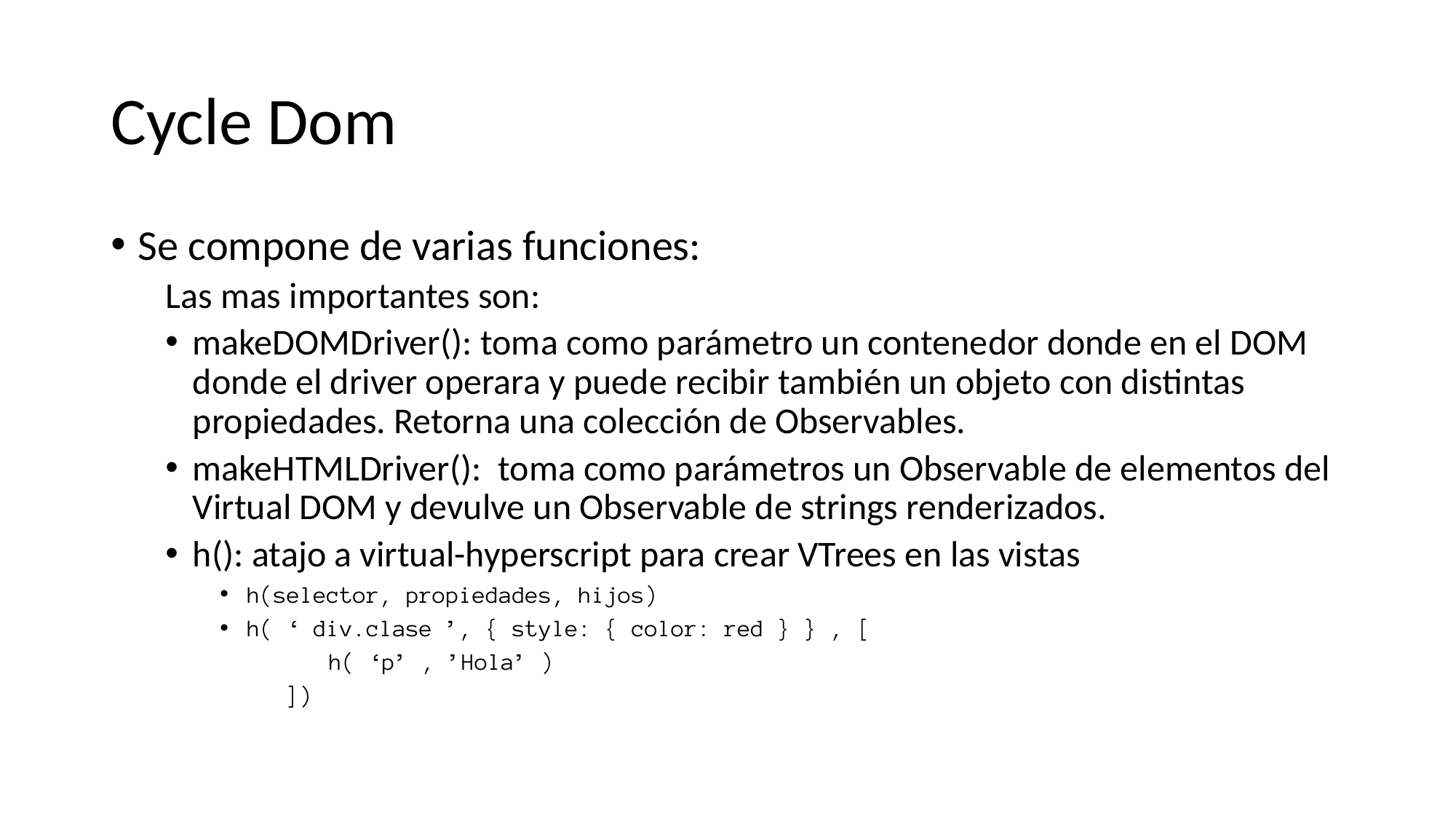

# Cycle Dom
Se compone de varias funciones:
Las mas importantes son:
makeDOMDriver(): toma como parámetro un contenedor donde en el DOM donde el driver operara y puede recibir también un objeto con distintas propiedades. Retorna una colección de Observables.
makeHTMLDriver():  toma como parámetros un Observable de elementos del Virtual DOM y devulve un Observable de strings renderizados.
h(): atajo a virtual-hyperscript para crear VTrees en las vistas
h(selector, propiedades, hijos)
h( ‘ div.clase ’, { style: { color: red } } , [
	h( ‘p’ , ’Hola’ )
     ])